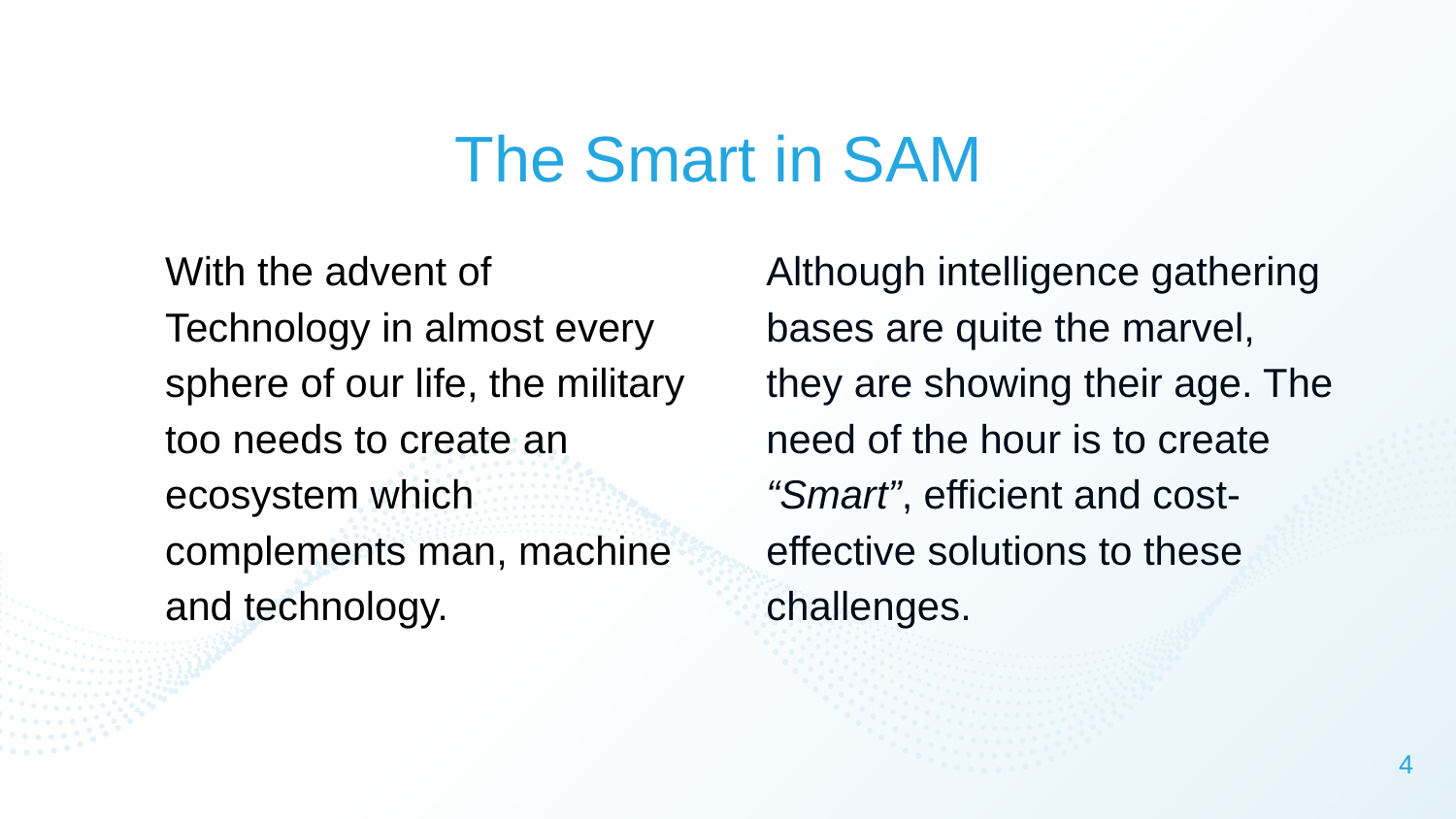

# The Smart in SAM
With the advent of Technology in almost every sphere of our life, the military too needs to create an ecosystem which complements man, machine and technology.
Although intelligence gathering bases are quite the marvel, they are showing their age. The need of the hour is to create “Smart”, efficient and cost-effective solutions to these challenges.
4